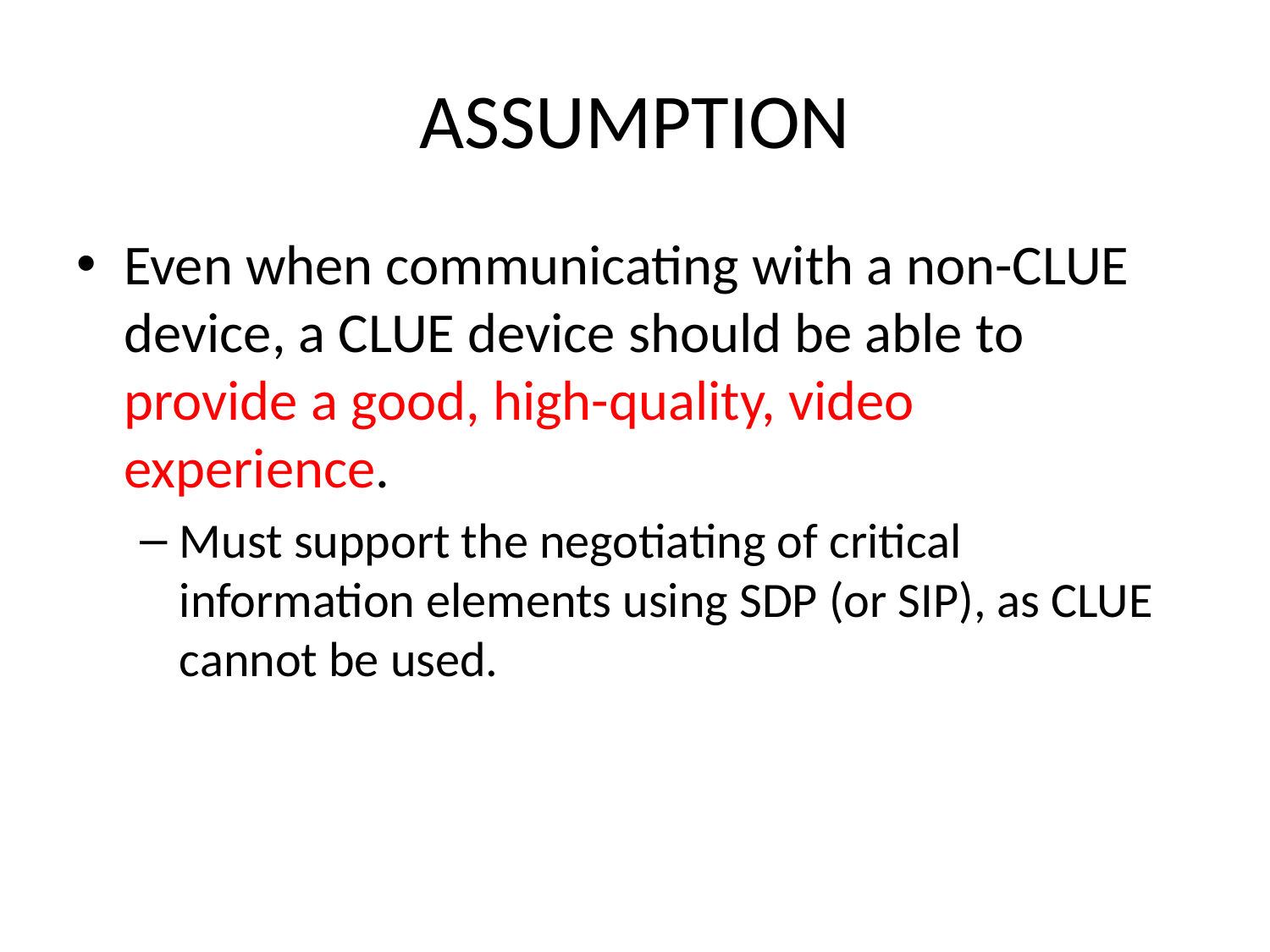

# ASSUMPTION
Even when communicating with a non-CLUE device, a CLUE device should be able to provide a good, high-quality, video experience.
Must support the negotiating of critical information elements using SDP (or SIP), as CLUE cannot be used.